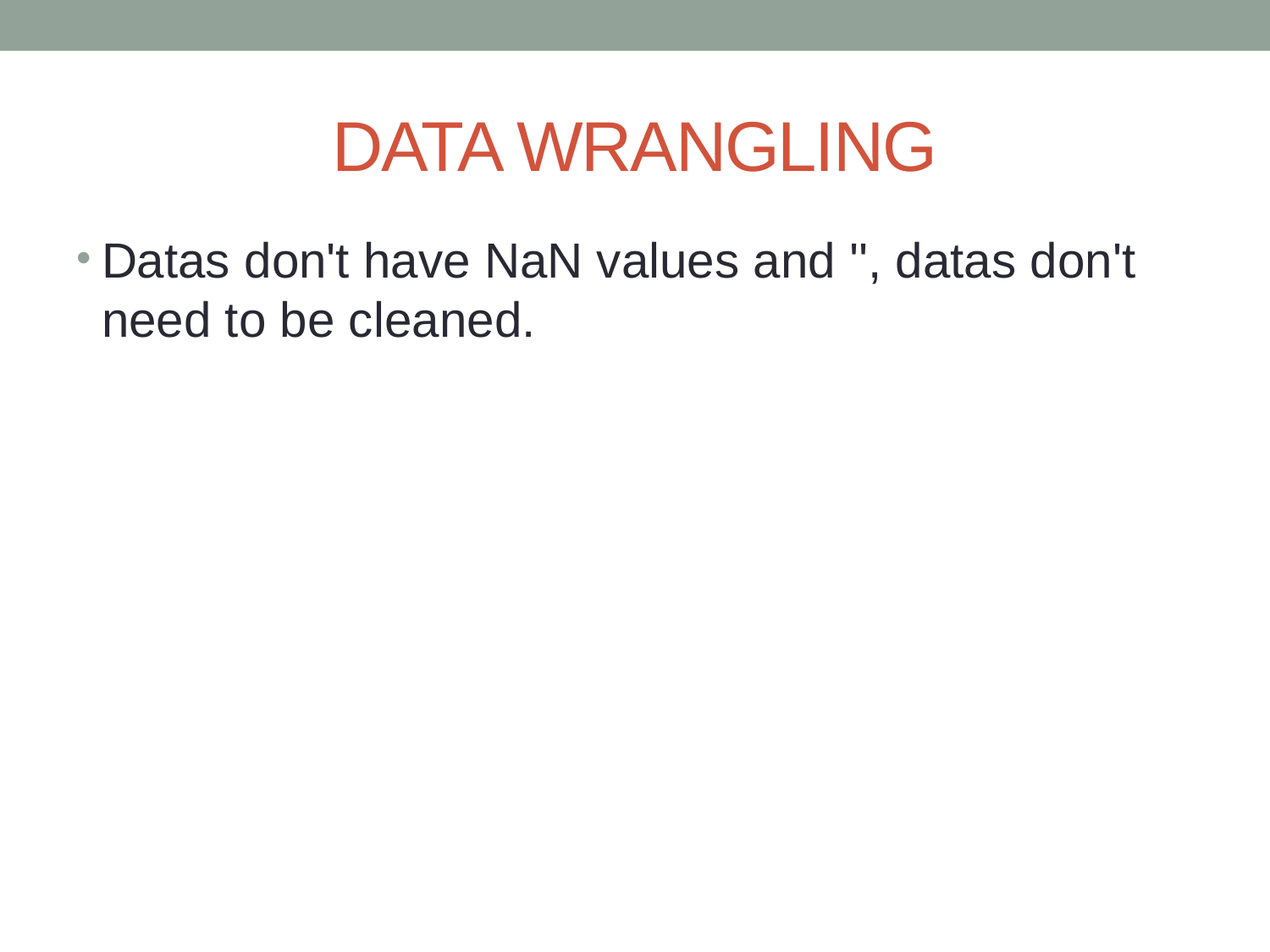

# DATA WRANGLING
Datas don't have NaN values and '', datas don't need to be cleaned.